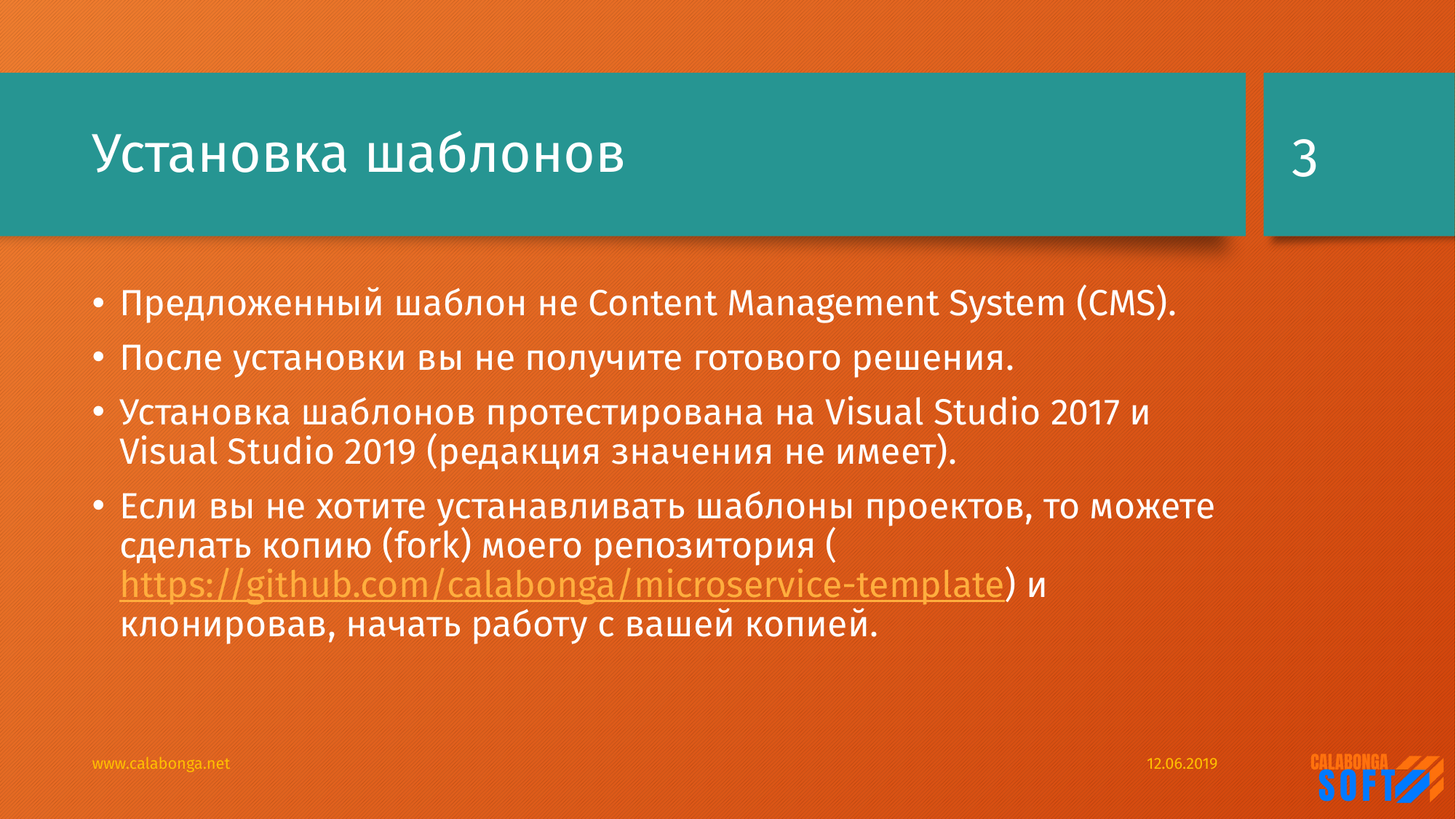

3
# Установка шаблонов
Предложенный шаблон не Content Management System (CMS).
После установки вы не получите готового решения.
Установка шаблонов протестирована на Visual Studio 2017 и Visual Studio 2019 (редакция значения не имеет).
Если вы не хотите устанавливать шаблоны проектов, то можете сделать копию (fork) моего репозитория (https://github.com/calabonga/microservice-template) и клонировав, начать работу с вашей копией.
www.calabonga.net
12.06.2019